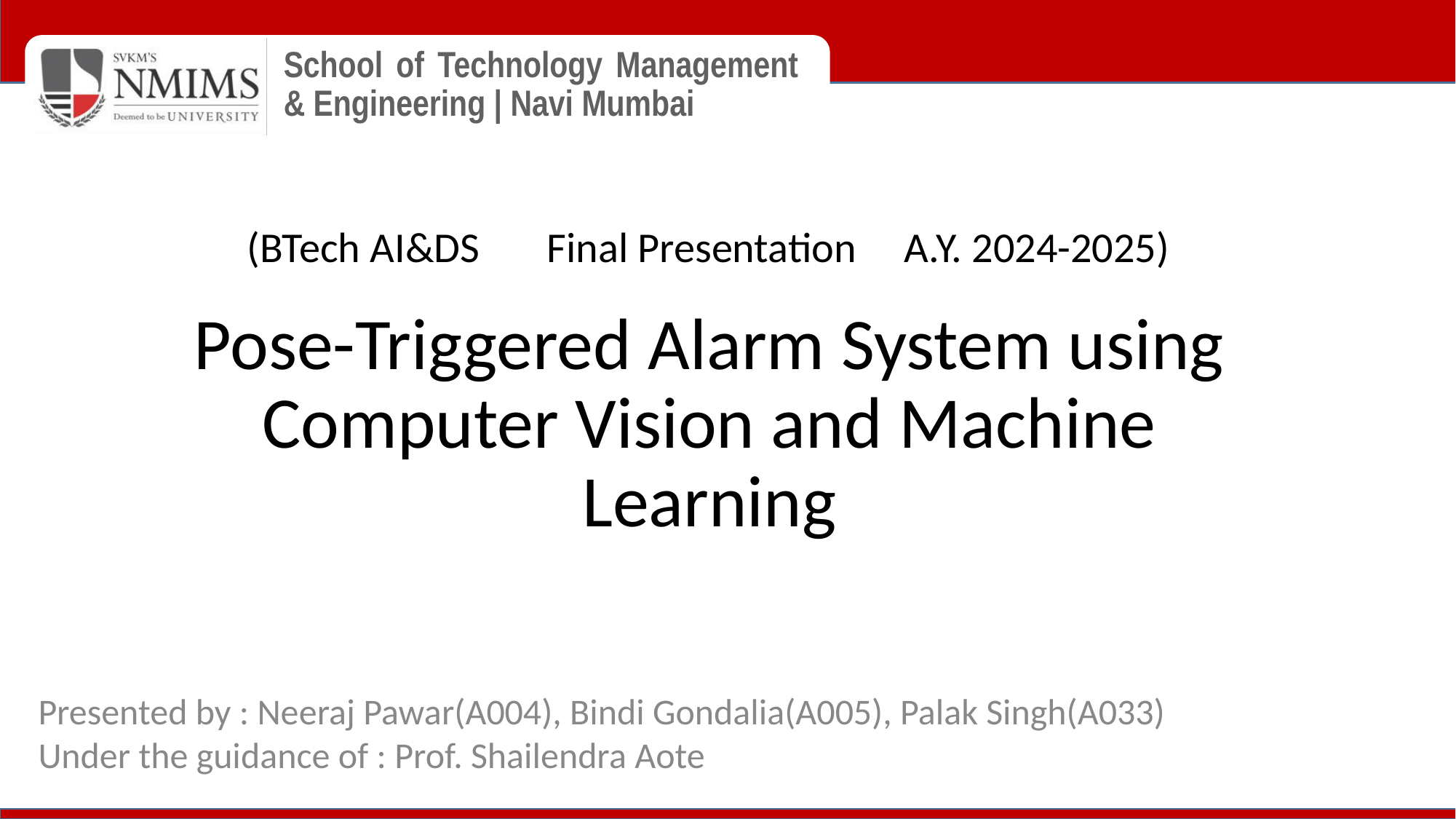

(BTech AI&DS       Final Presentation     A.Y. 2024-2025)
# Pose-Triggered Alarm System using Computer Vision and Machine Learning
Presented by : Neeraj Pawar(A004), Bindi Gondalia(A005), Palak Singh(A033)
Under the guidance of : Prof. Shailendra Aote
1